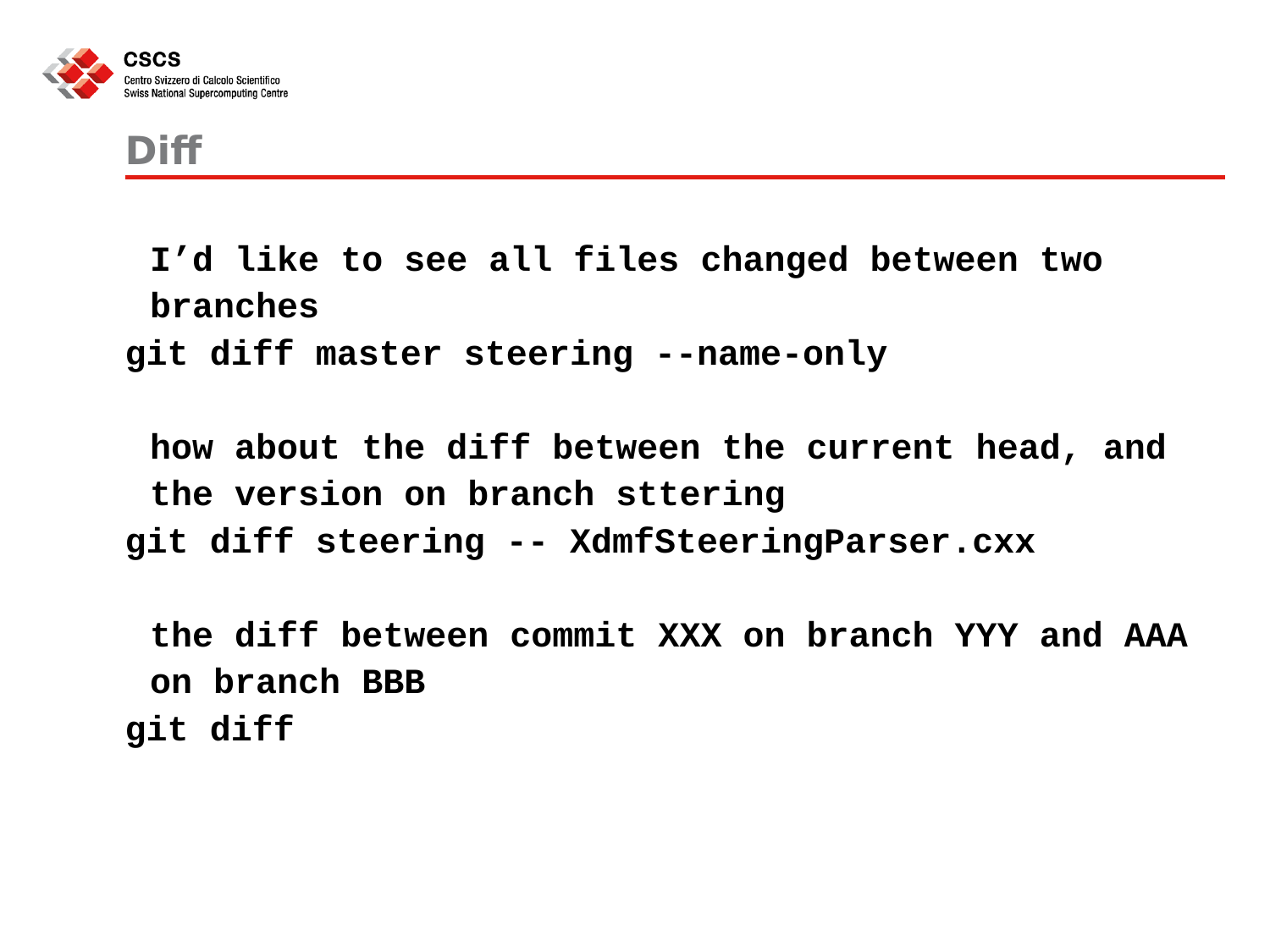

# Diff
	I’d like to see all files changed between two branches
git diff master steering --name-only

	how about the diff between the current head, and the version on branch sttering
git diff steering -- XdmfSteeringParser.cxx

	the diff between commit XXX on branch YYY and AAA on branch BBB
git diff